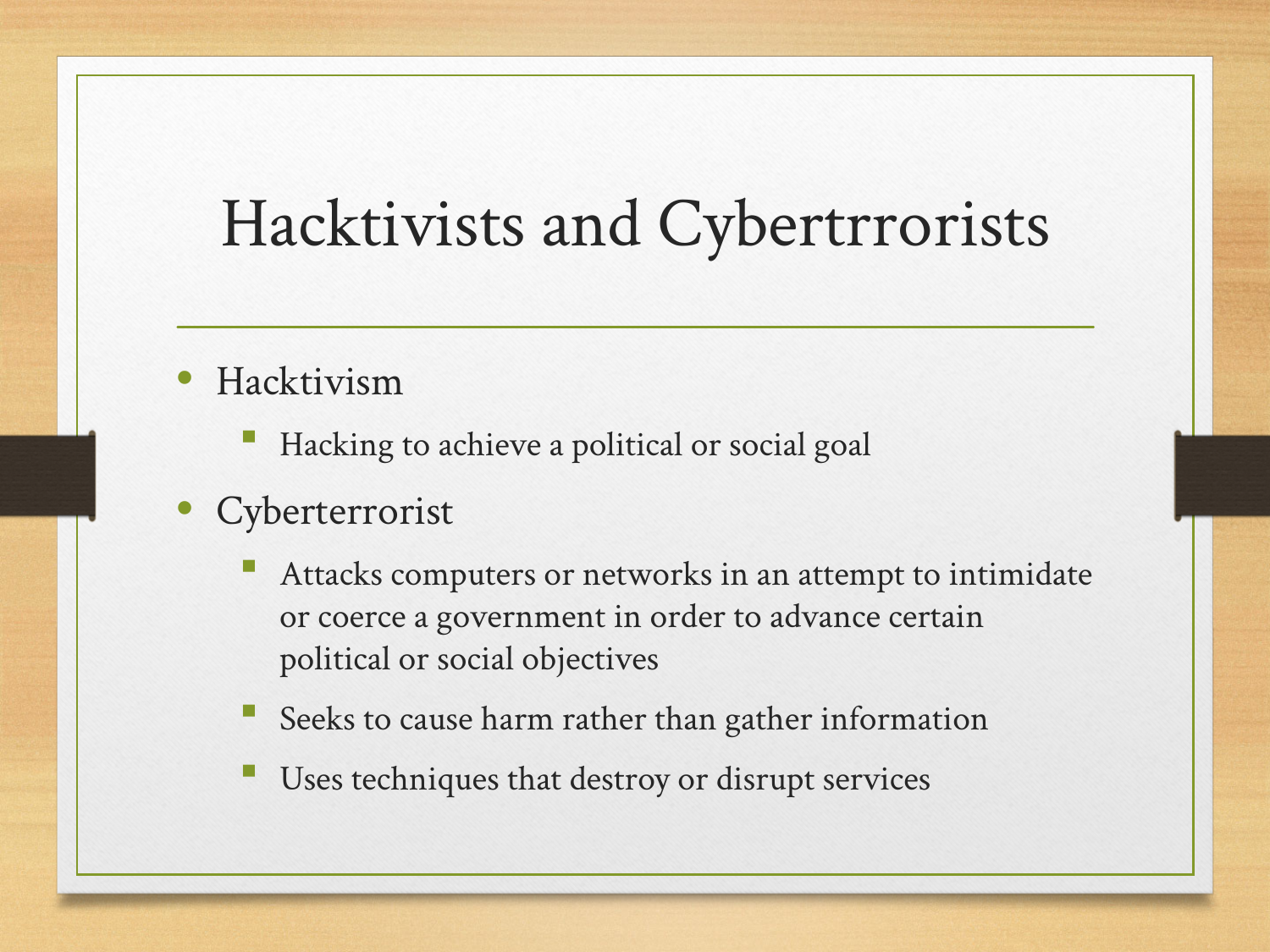

# Hacktivists and Cybertrrorists
Hacktivism
Hacking to achieve a political or social goal
Cyberterrorist
Attacks computers or networks in an attempt to intimidate or coerce a government in order to advance certain political or social objectives
Seeks to cause harm rather than gather information
Uses techniques that destroy or disrupt services